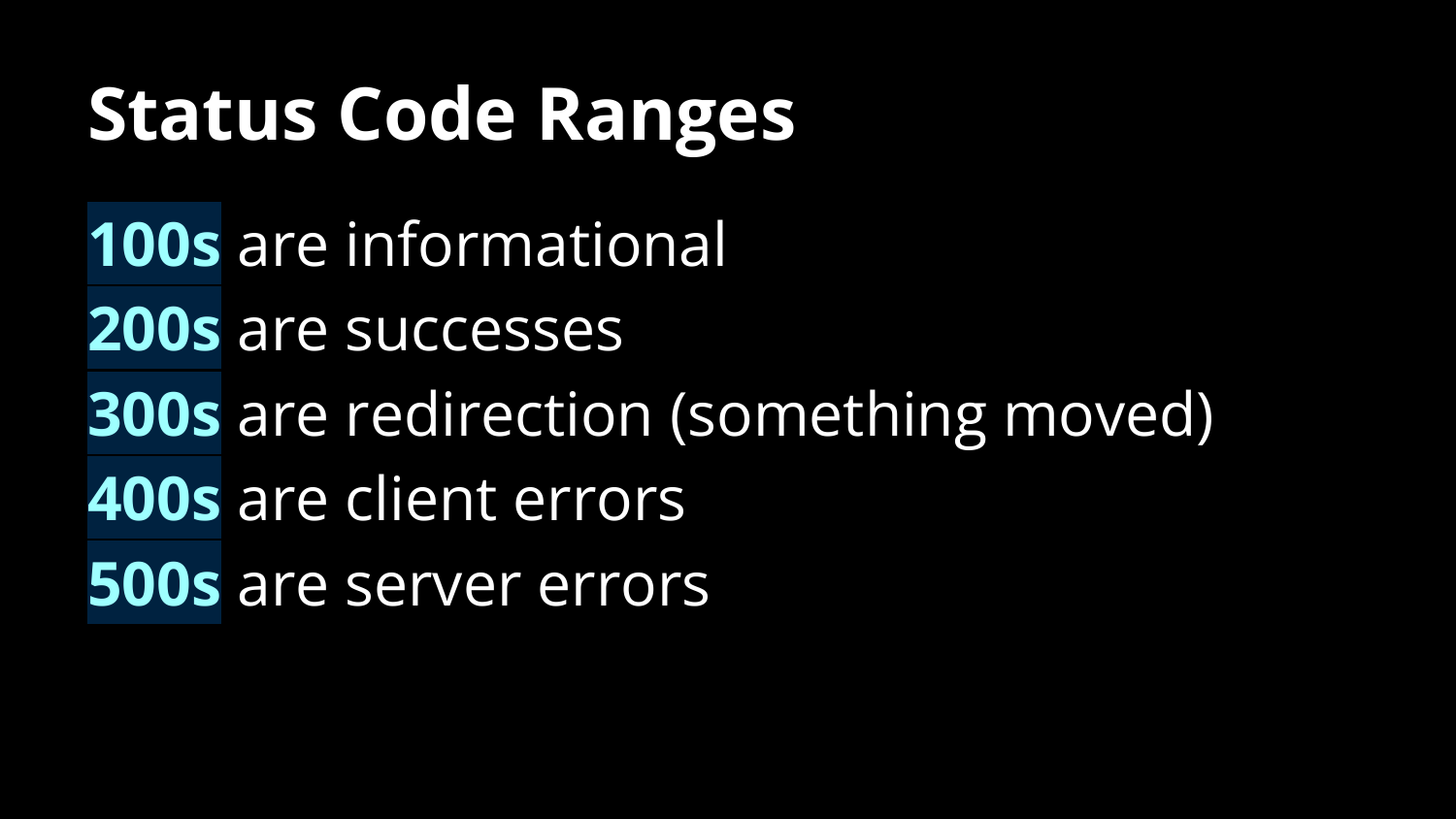

# Status Code Ranges
100s are informational
200s are successes
300s are redirection (something moved)
400s are client errors
500s are server errors